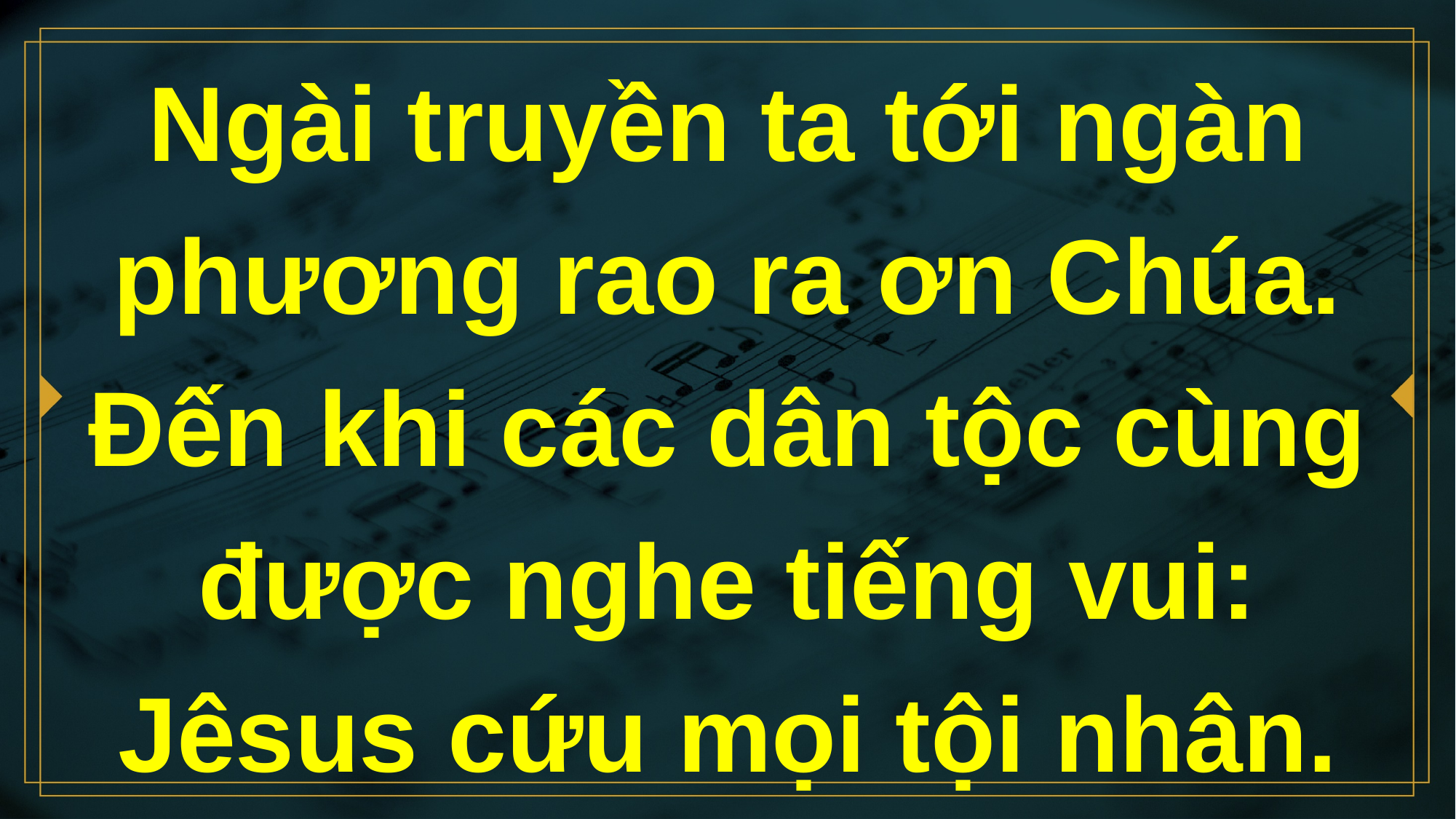

# Ngài truyền ta tới ngàn phương rao ra ơn Chúa. Đến khi các dân tộc cùng được nghe tiếng vui: Jêsus cứu mọi tội nhân.